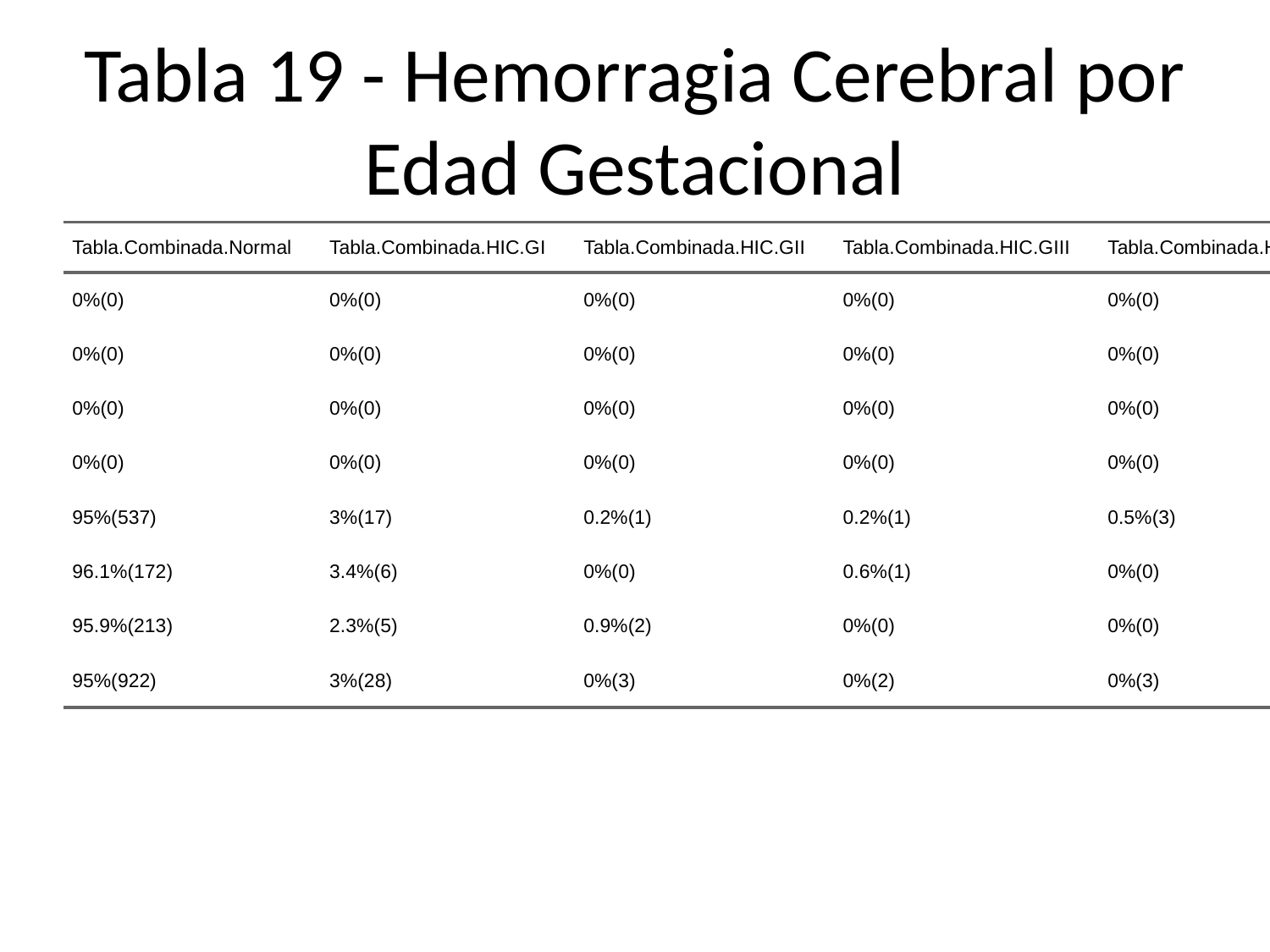

# Tabla 19 - Hemorragia Cerebral por Edad Gestacional
| Tabla.Combinada.Normal | Tabla.Combinada.HIC.GI | Tabla.Combinada.HIC.GII | Tabla.Combinada.HIC.GIII | Tabla.Combinada.HIC.GIV | Tabla.Combinada.LMPV | Tabla.Combinada.Total |
| --- | --- | --- | --- | --- | --- | --- |
| 0%(0) | 0%(0) | 0%(0) | 0%(0) | 0%(0) | 0%(0) | 0%(0) |
| 0%(0) | 0%(0) | 0%(0) | 0%(0) | 0%(0) | 0%(0) | 0%(0) |
| 0%(0) | 0%(0) | 0%(0) | 0%(0) | 0%(0) | 0%(0) | 0%(0) |
| 0%(0) | 0%(0) | 0%(0) | 0%(0) | 0%(0) | 0%(0) | 0%(0) |
| 95%(537) | 3%(17) | 0.2%(1) | 0.2%(1) | 0.5%(3) | 1.1%(6) | 58%(565) |
| 96.1%(172) | 3.4%(6) | 0%(0) | 0.6%(1) | 0%(0) | 0%(0) | 19%(179) |
| 95.9%(213) | 2.3%(5) | 0.9%(2) | 0%(0) | 0%(0) | 0.9%(2) | 23%(222) |
| 95%(922) | 3%(28) | 0%(3) | 0%(2) | 0%(3) | 1%(8) | 100%(966) |